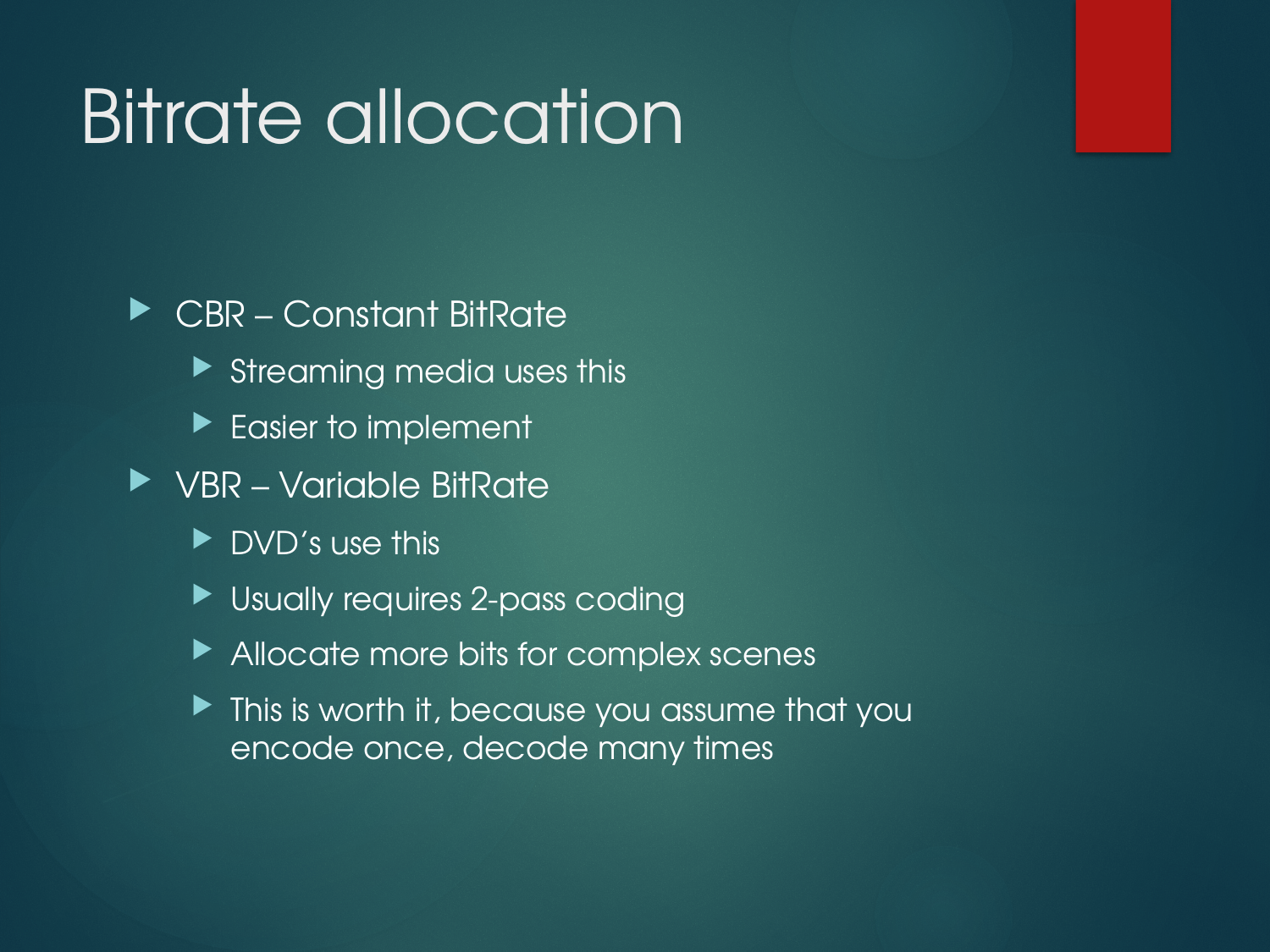

# Bitrate allocation
CBR – Constant BitRate
Streaming media uses this
Easier to implement
VBR – Variable BitRate
DVD’s use this
Usually requires 2-pass coding
Allocate more bits for complex scenes
This is worth it, because you assume that you encode once, decode many times